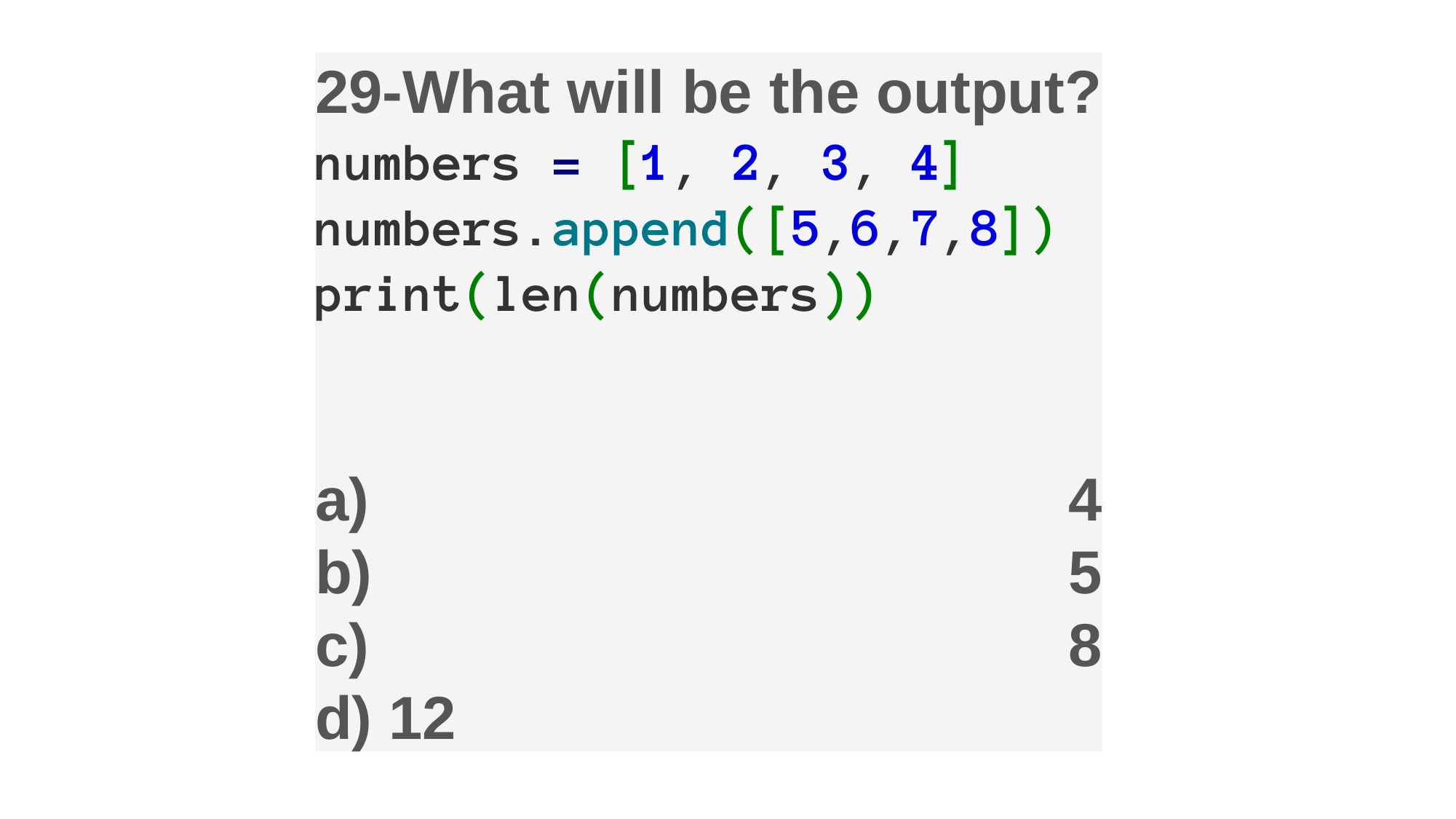

29-What will be the output?
numbers = [1, 2, 3, 4]
numbers.append([5,6,7,8])
print(len(numbers))

a) 4
b) 5
c) 8
d) 12